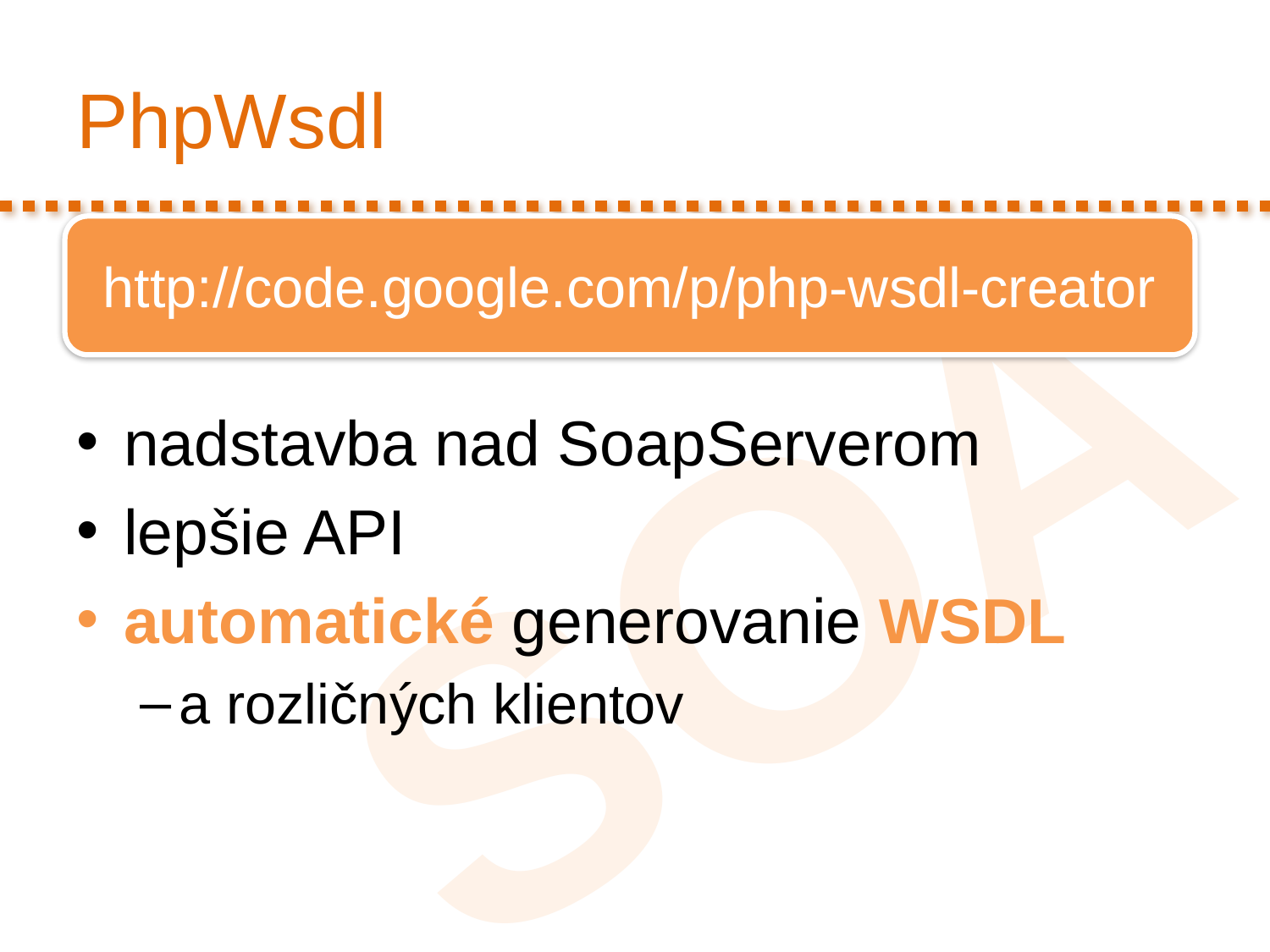

# PhpWsdl
http://code.google.com/p/php-wsdl-creator
nadstavba nad SoapServerom
lepšie API
automatické generovanie WSDL
a rozličných klientov